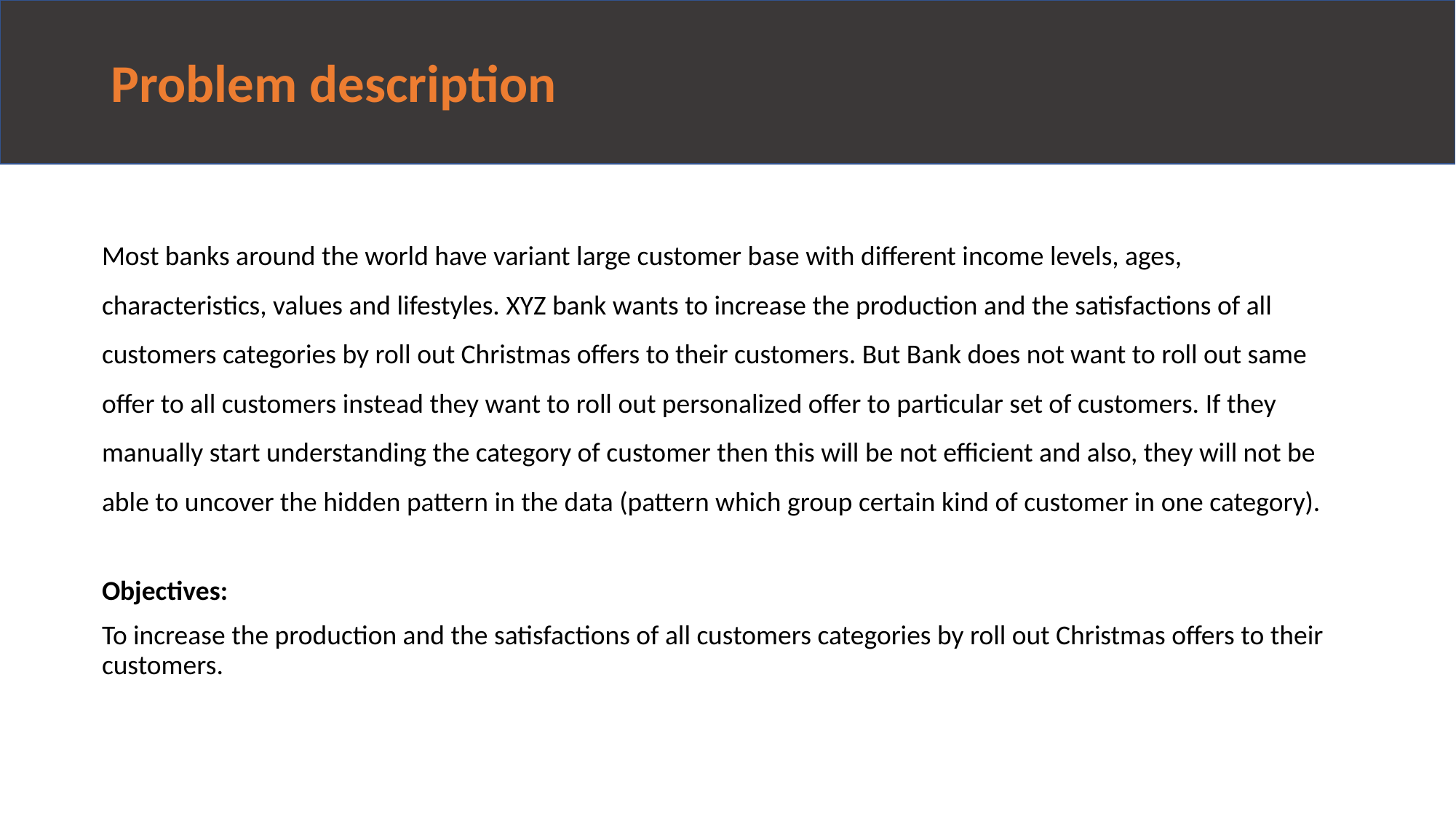

# Problem description
Most banks around the world have variant large customer base with different income levels, ages, characteristics, values and lifestyles. XYZ bank wants to increase the production and the satisfactions of all customers categories by roll out Christmas offers to their customers. But Bank does not want to roll out same offer to all customers instead they want to roll out personalized offer to particular set of customers. If they manually start understanding the category of customer then this will be not efficient and also, they will not be able to uncover the hidden pattern in the data (pattern which group certain kind of customer in one category).

Objectives:
To increase the production and the satisfactions of all customers categories by roll out Christmas offers to their customers.